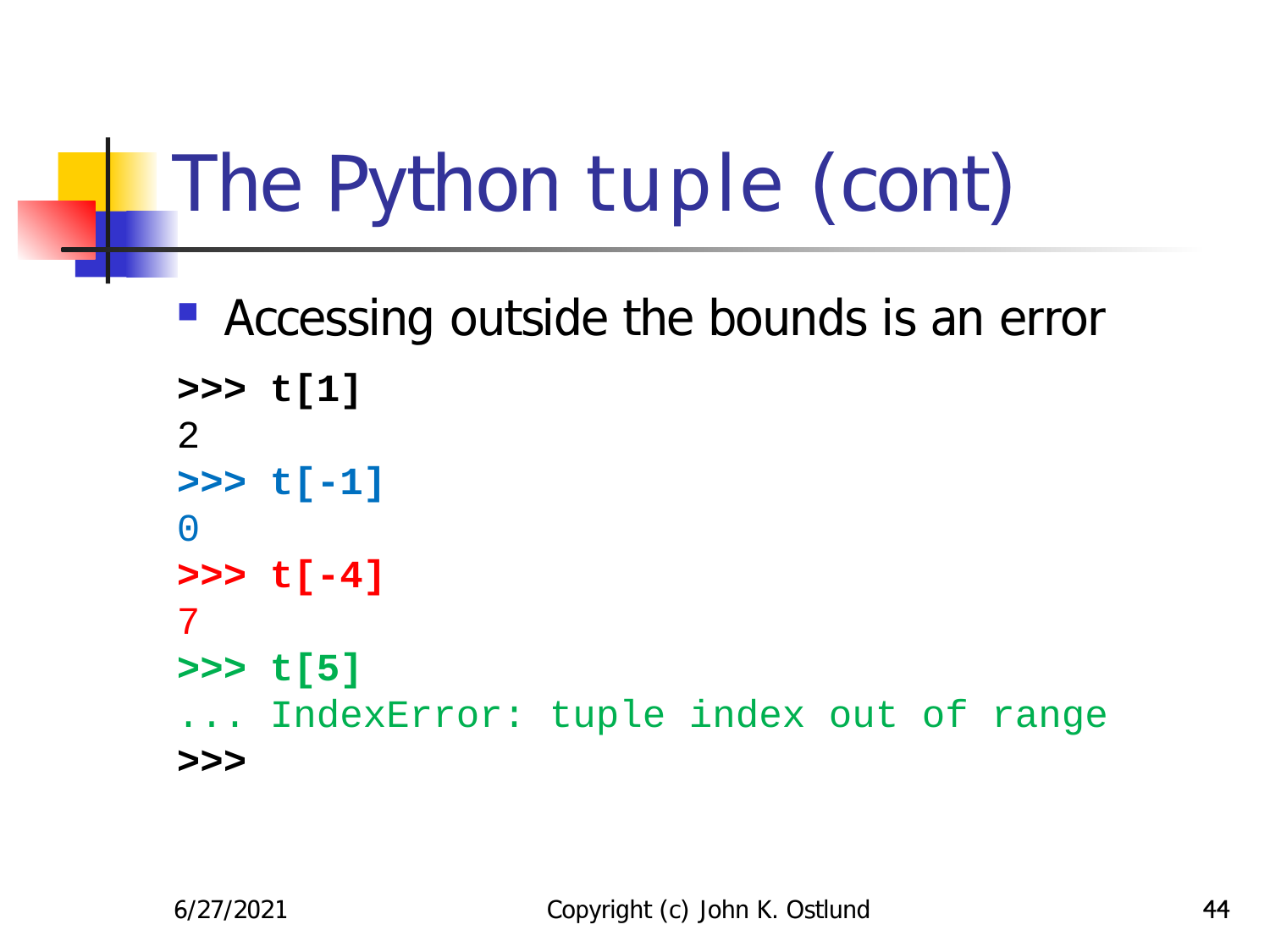

# The Python tuple (cont)
Accessing outside the bounds is an error

>>> t[1]
2
>>> t[-1]
0
>>> t[-4]
7
>>> t[5]
... IndexError: tuple index out of range
>>>
6/27/2021
Copyright (c) John K. Ostlund
44